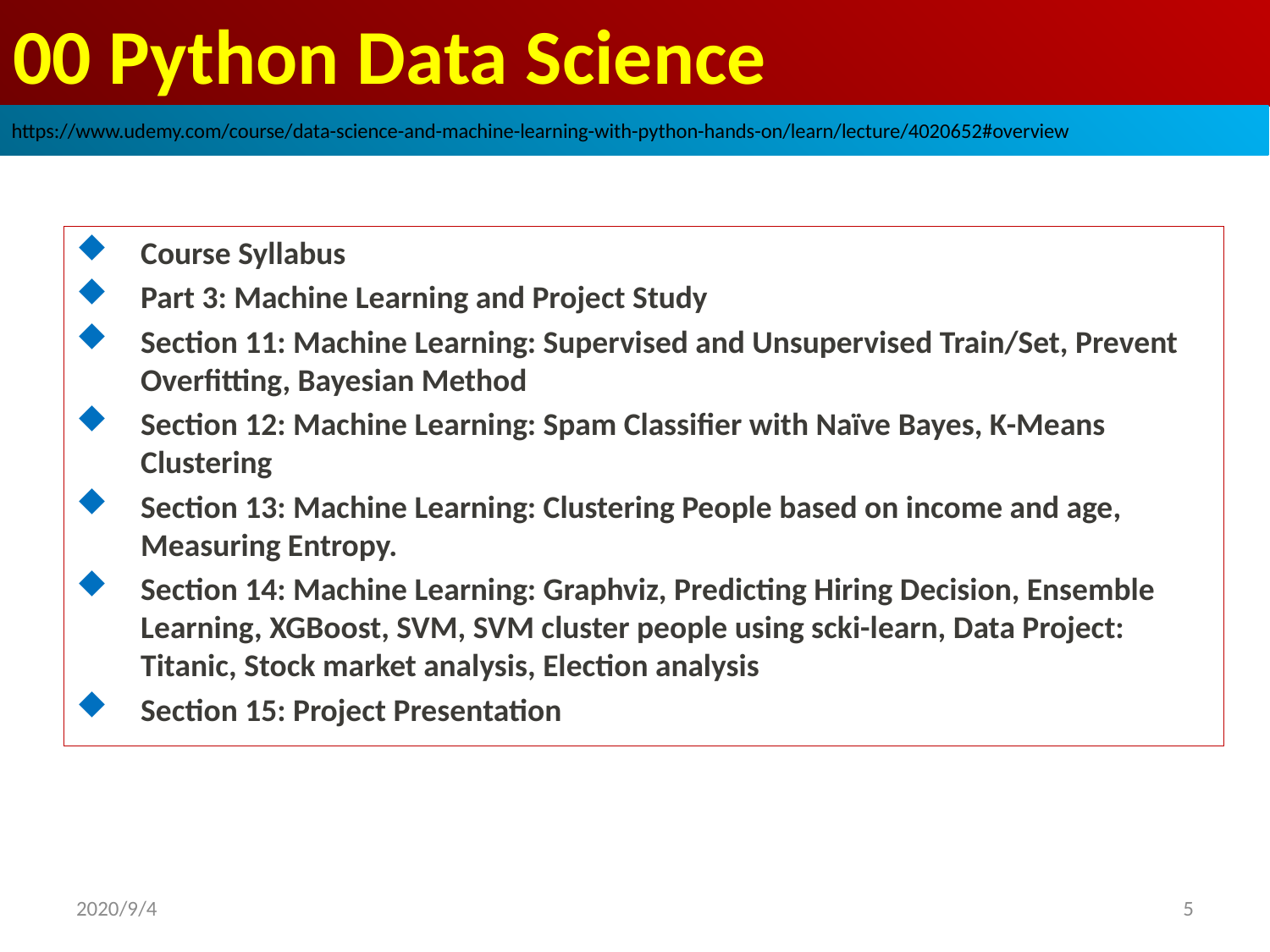

# 00 Python Data Science
https://www.udemy.com/course/data-science-and-machine-learning-with-python-hands-on/learn/lecture/4020652#overview
Course Syllabus
Part 3: Machine Learning and Project Study
Section 11: Machine Learning: Supervised and Unsupervised Train/Set, Prevent Overfitting, Bayesian Method
Section 12: Machine Learning: Spam Classifier with Naïve Bayes, K-Means Clustering
Section 13: Machine Learning: Clustering People based on income and age, Measuring Entropy.
Section 14: Machine Learning: Graphviz, Predicting Hiring Decision, Ensemble Learning, XGBoost, SVM, SVM cluster people using scki-learn, Data Project: Titanic, Stock market analysis, Election analysis
Section 15: Project Presentation
5
2020/9/4